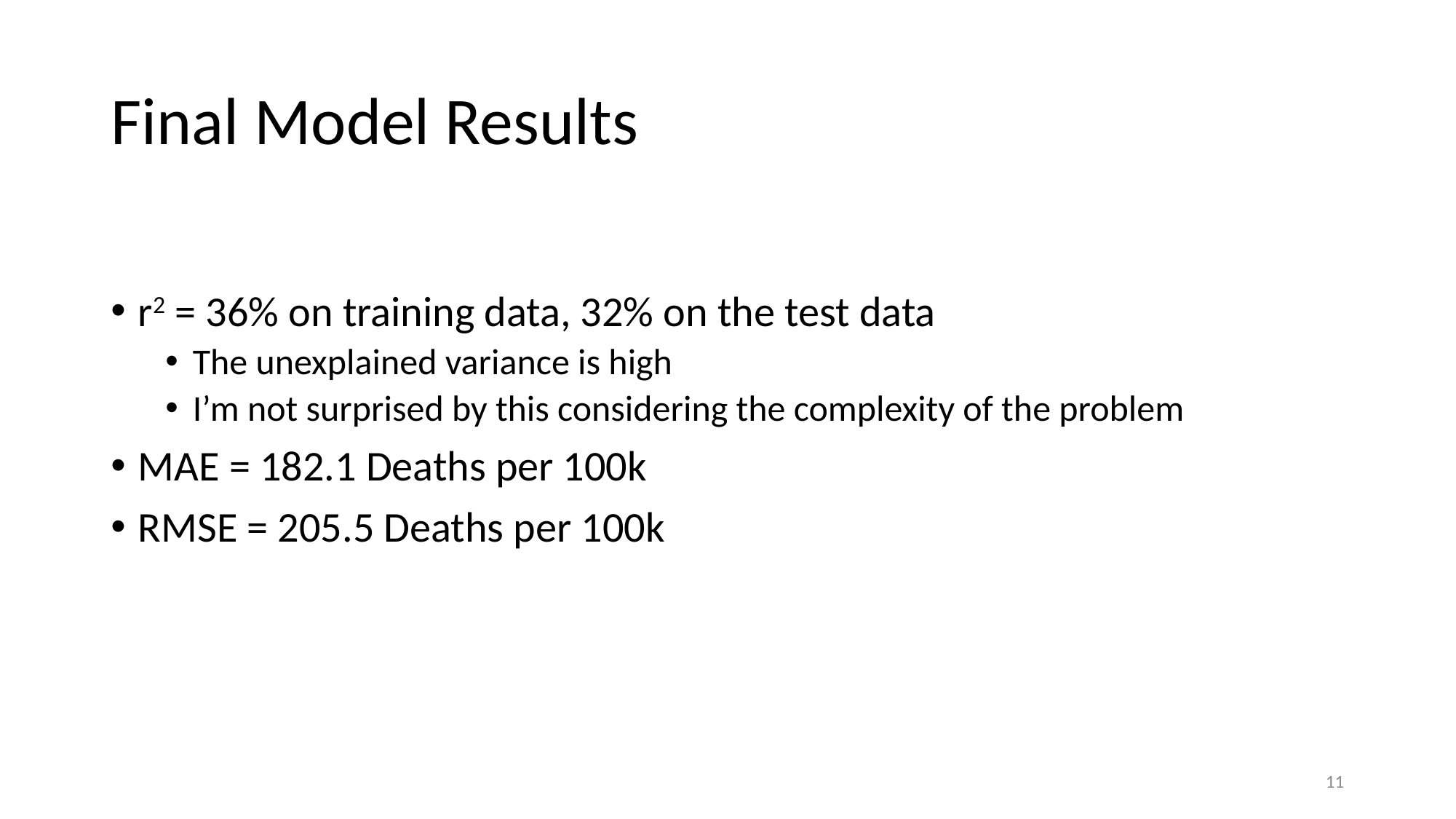

# Final Model Results

r2 = 36% on training data, 32% on the test data
The unexplained variance is high
I’m not surprised by this considering the complexity of the problem
MAE = 182.1 Deaths per 100k
RMSE = 205.5 Deaths per 100k
11